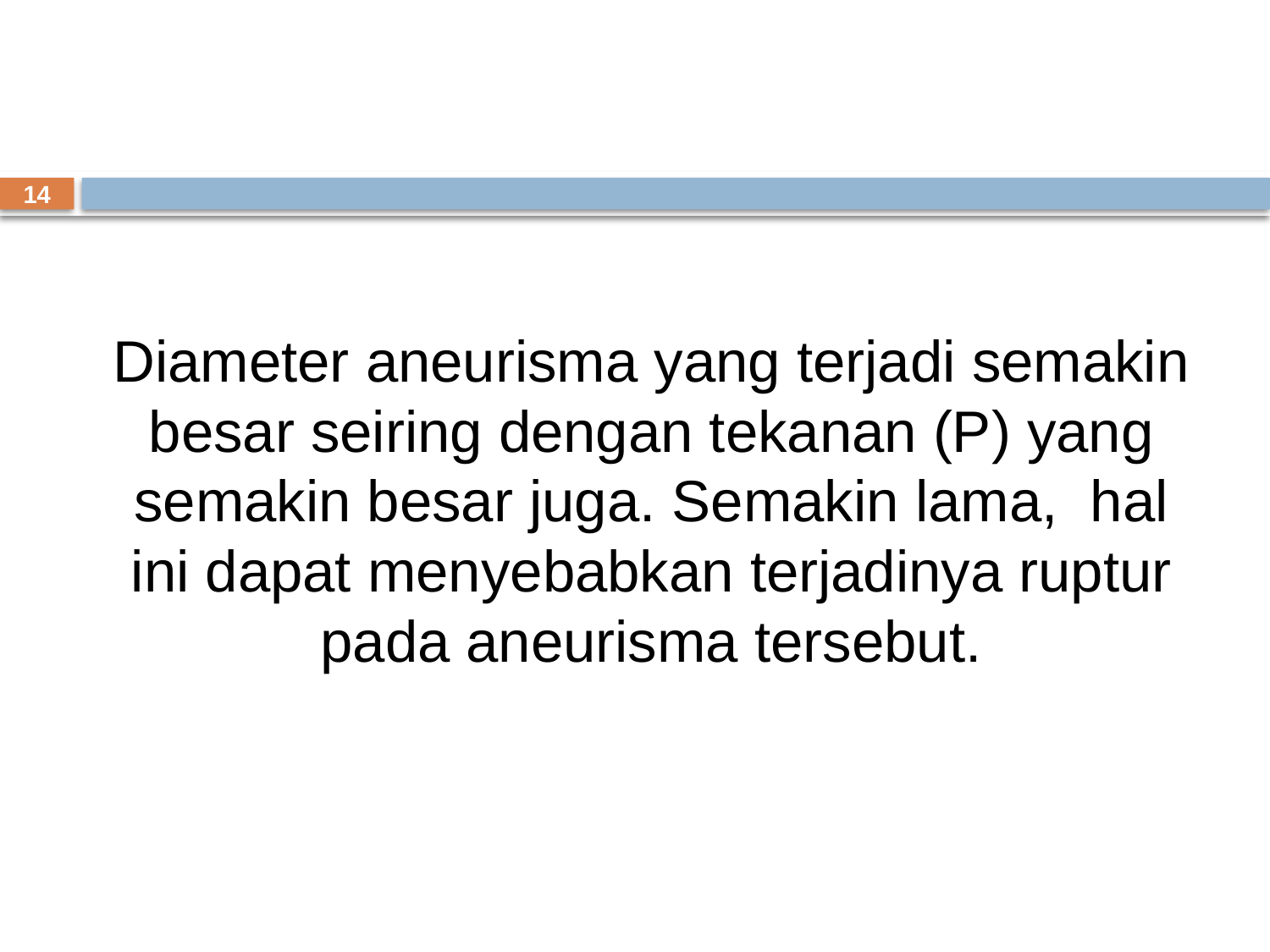

#
14
Diameter aneurisma yang terjadi semakin besar seiring dengan tekanan (P) yang semakin besar juga. Semakin lama,  hal ini dapat menyebabkan terjadinya ruptur pada aneurisma tersebut.